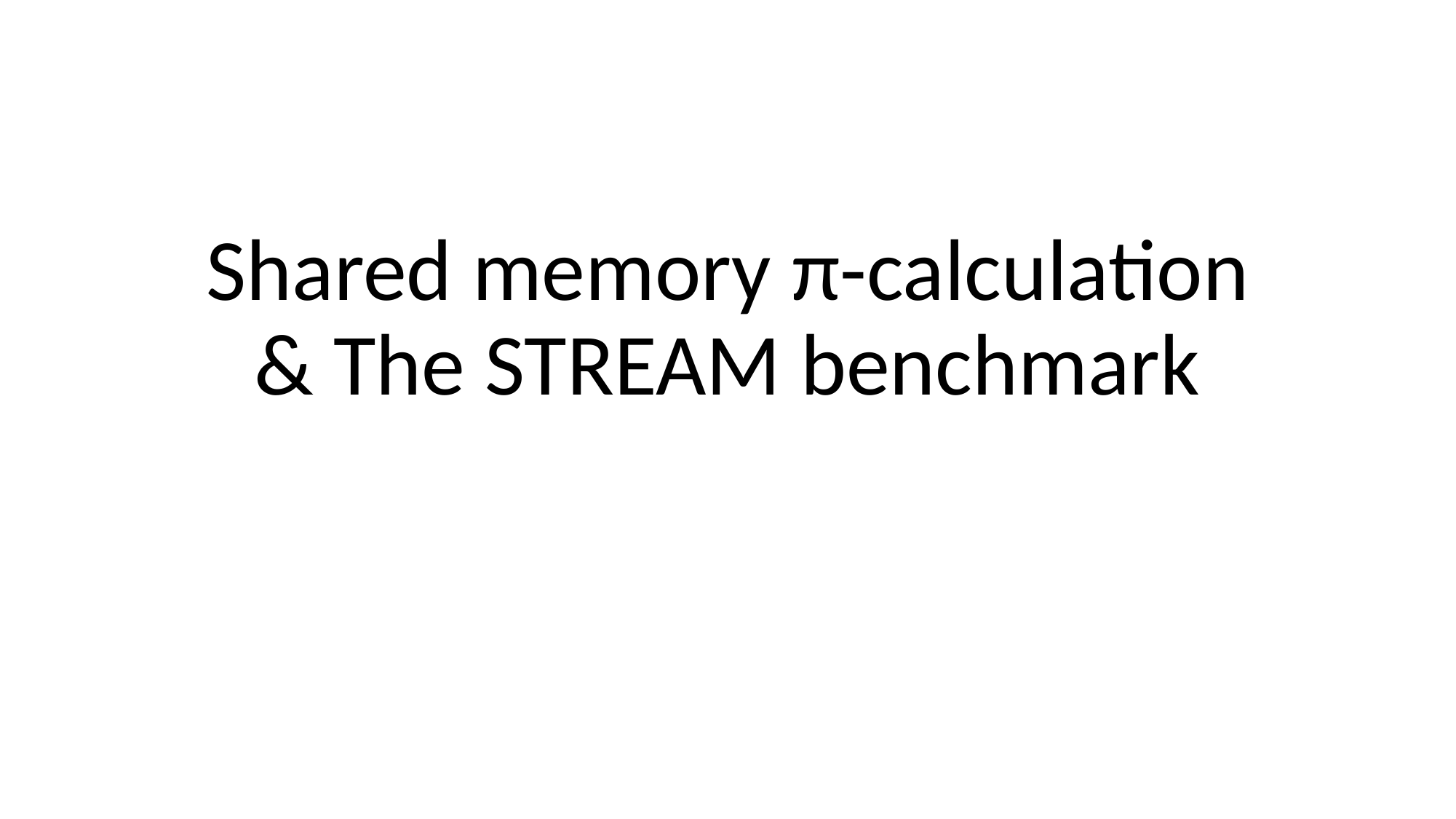

# Shared memory π-calculation & The STREAM benchmark